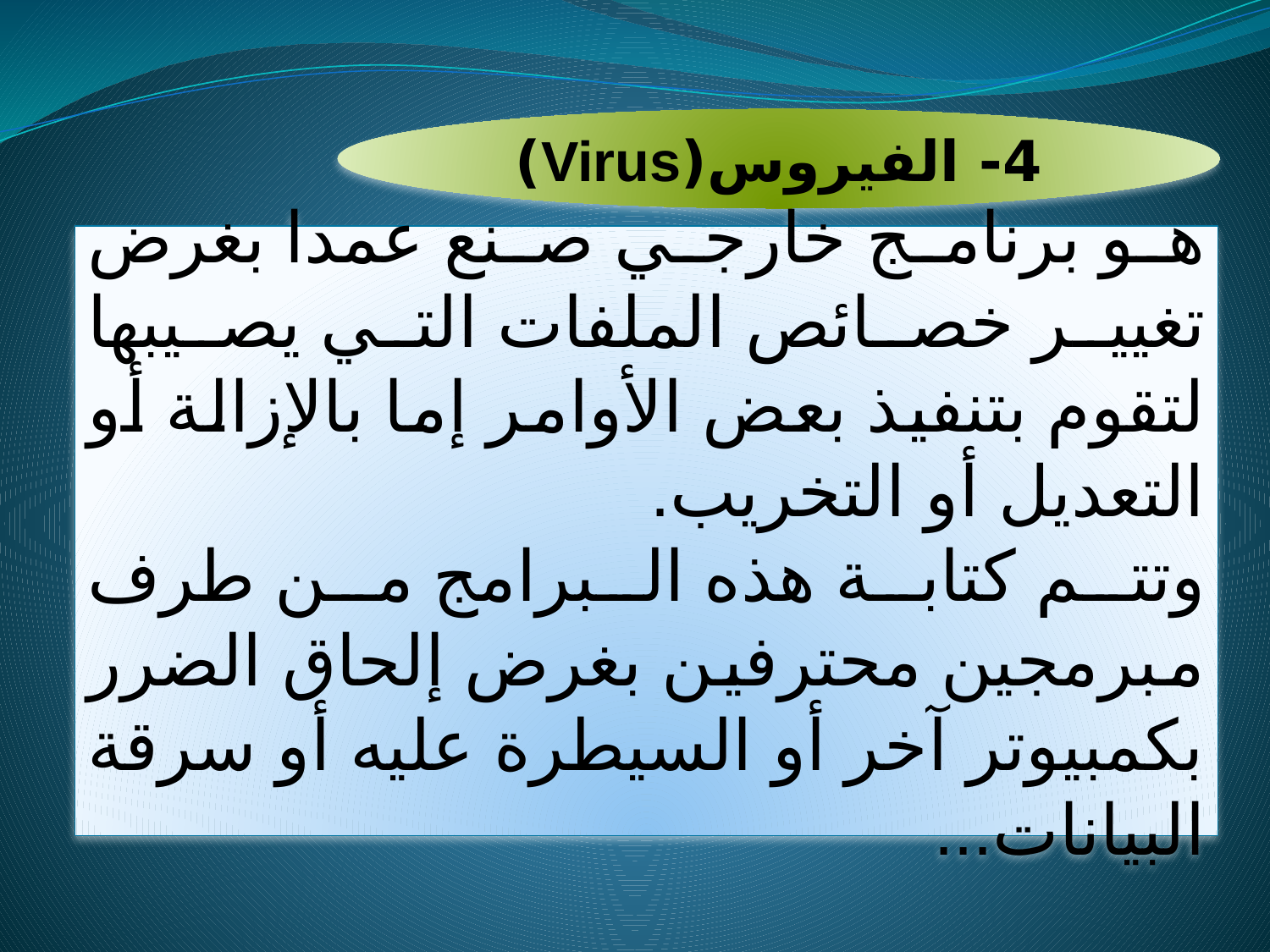

4- الفيروس(Virus)
هو برنامج خارجي صنع عمدا بغرض تغيير خصائص الملفات التي يصيبها لتقوم بتنفيذ بعض الأوامر إما بالإزالة أو التعديل أو التخريب.
وتتم كتابة هذه البرامج من طرف مبرمجين محترفين بغرض إلحاق الضرر بكمبيوتر آخر أو السيطرة عليه أو سرقة البيانات...